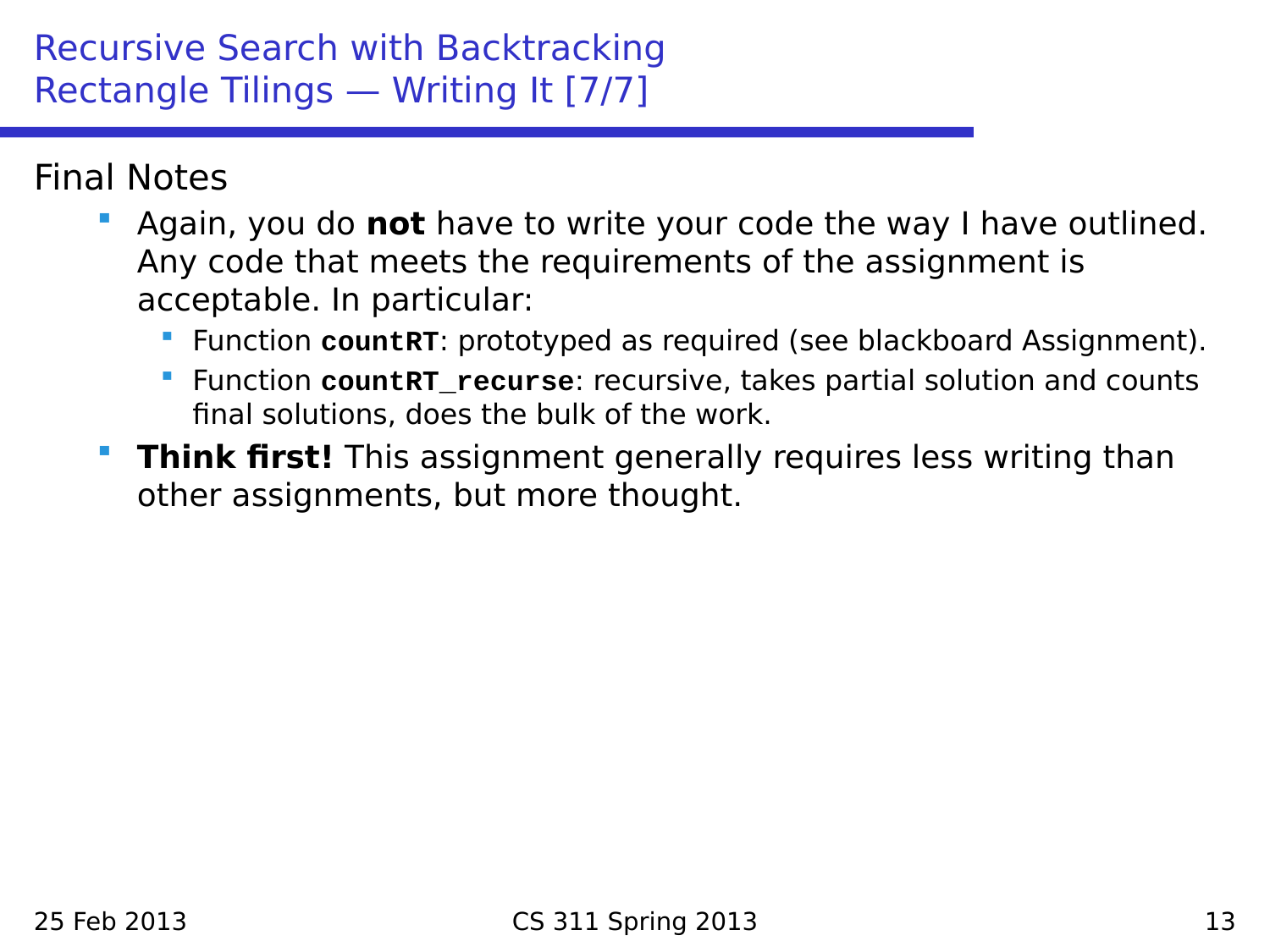

# Recursive Search with Backtracking Rectangle Tilings — Writing It [7/7]
Final Notes
Again, you do not have to write your code the way I have outlined. Any code that meets the requirements of the assignment is acceptable. In particular:
Function countRT: prototyped as required (see blackboard Assignment).
Function countRT_recurse: recursive, takes partial solution and counts final solutions, does the bulk of the work.
Think first! This assignment generally requires less writing than other assignments, but more thought.
25 Feb 2013
CS 311 Spring 2013
13